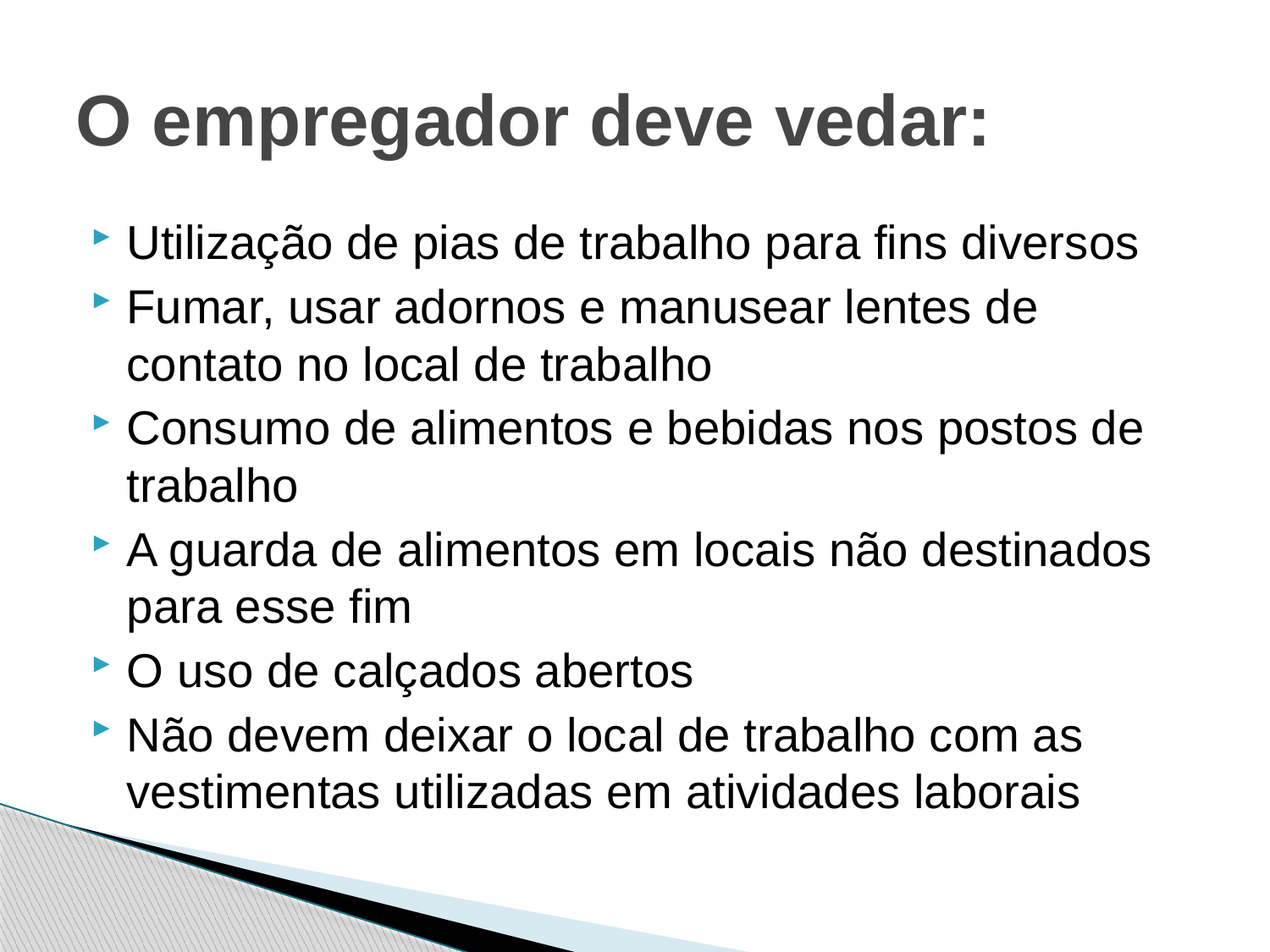

# O empregador deve vedar:
Utilização de pias de trabalho para fins diversos
Fumar, usar adornos e manusear lentes de contato no local de trabalho
Consumo de alimentos e bebidas nos postos de trabalho
A guarda de alimentos em locais não destinados para esse fim
O uso de calçados abertos
Não devem deixar o local de trabalho com as vestimentas utilizadas em atividades laborais